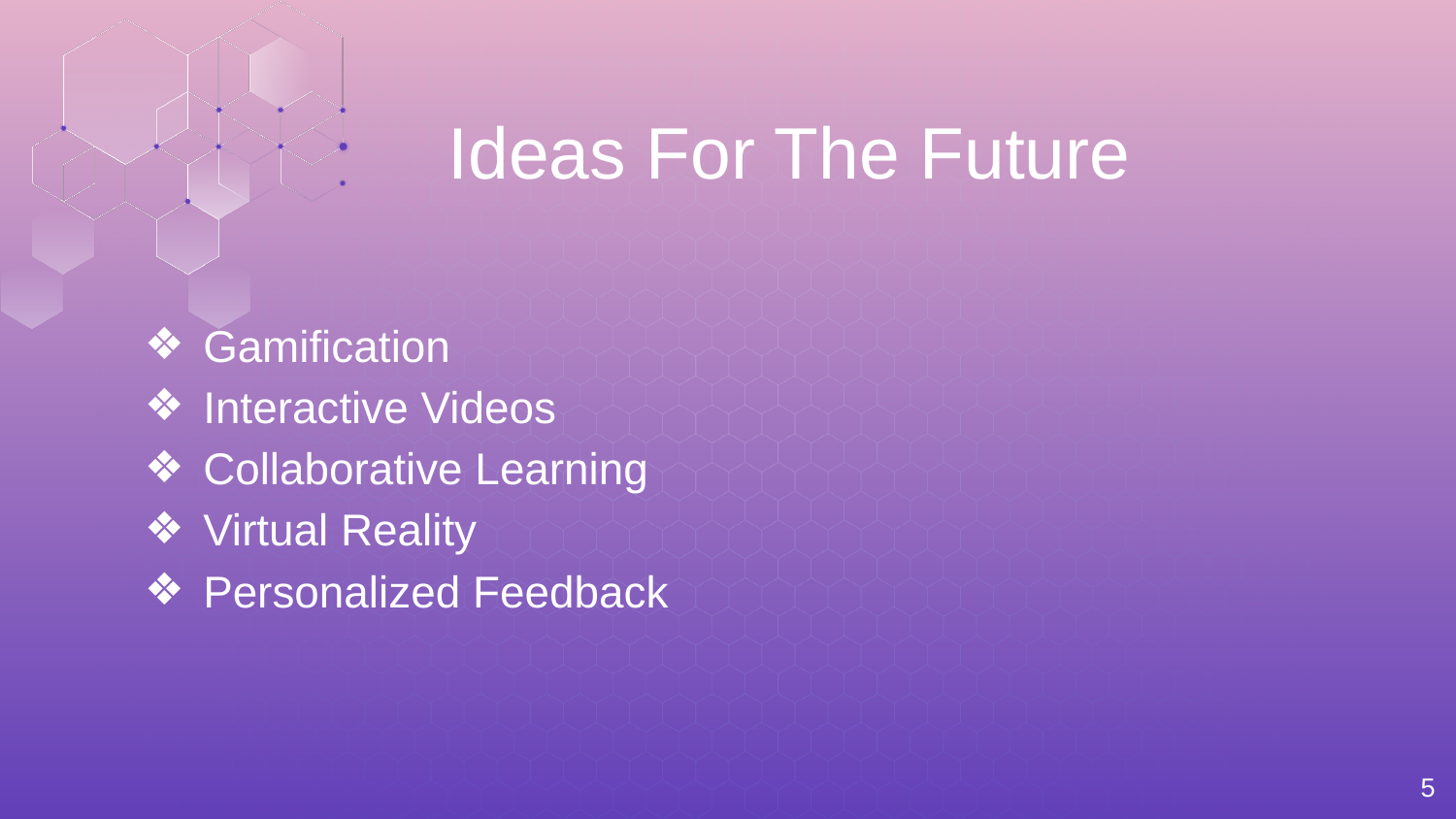

Ideas For The Future

Gamification
Interactive Videos
Collaborative Learning
Virtual Reality
Personalized Feedback
5